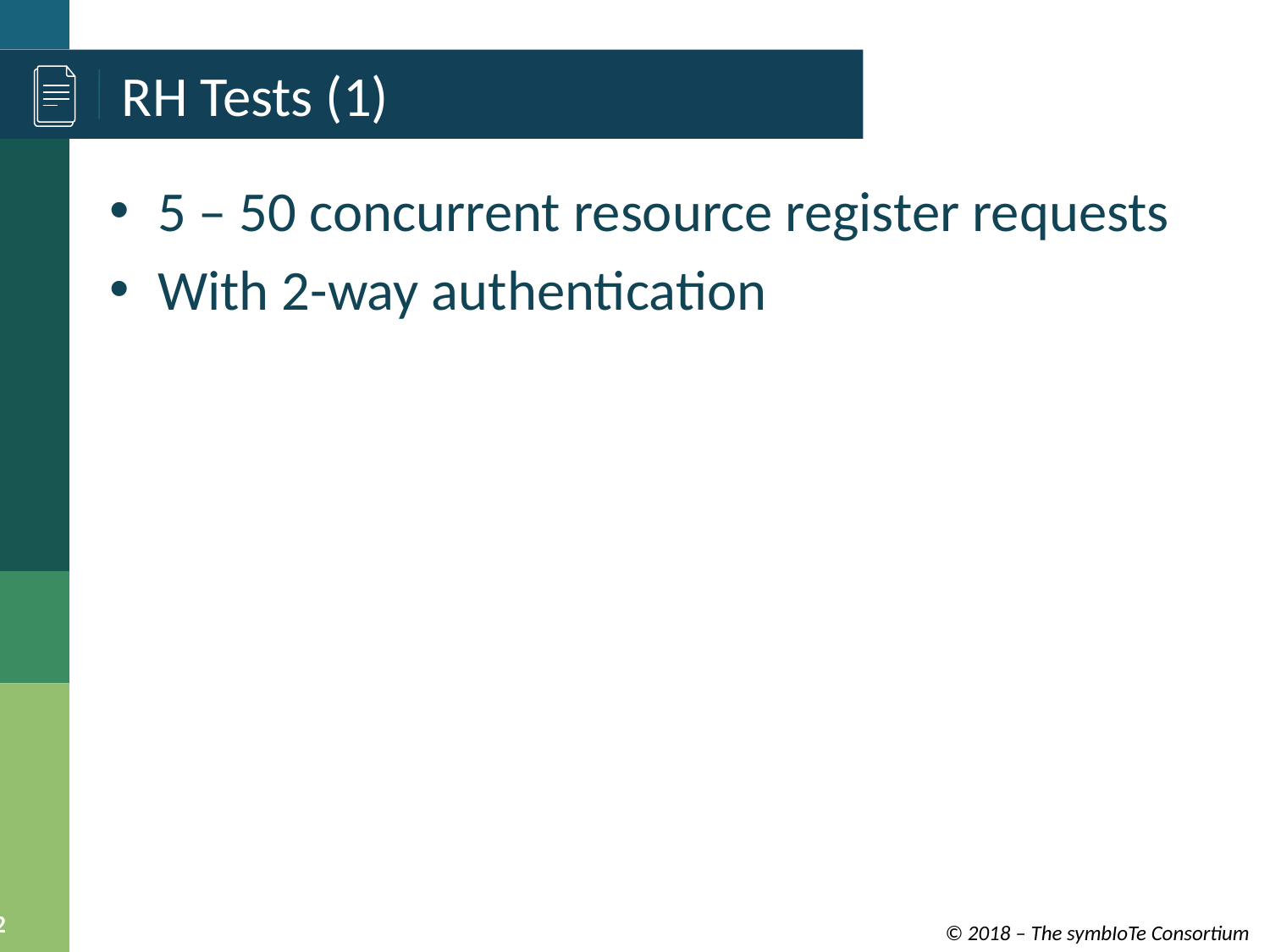

# RH Tests (1)

5 – 50 concurrent resource register requests
With 2-way authentication